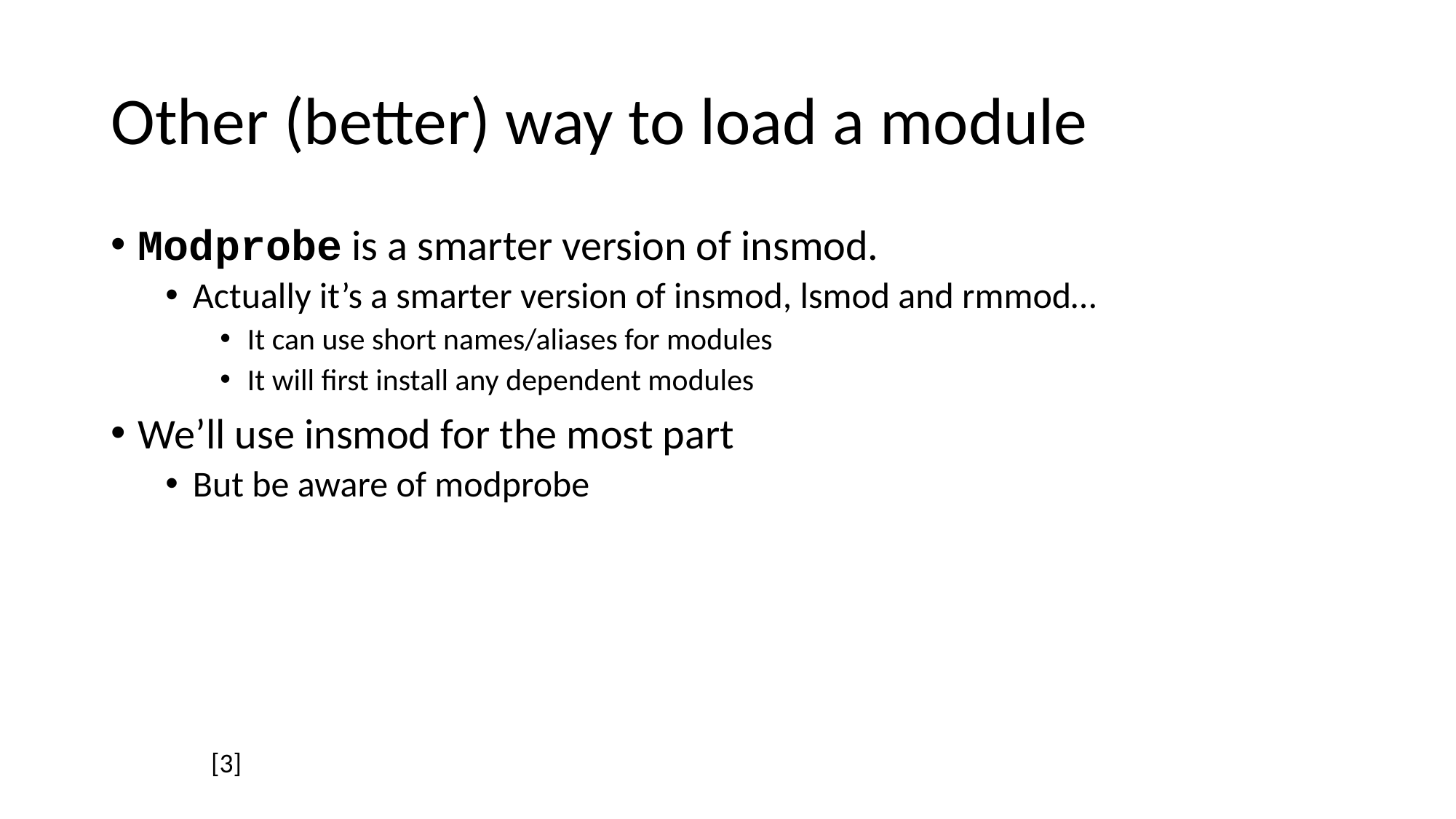

# Other (better) way to load a module
Modprobe is a smarter version of insmod.
Actually it’s a smarter version of insmod, lsmod and rmmod…
It can use short names/aliases for modules
It will first install any dependent modules
We’ll use insmod for the most part
But be aware of modprobe
[3]